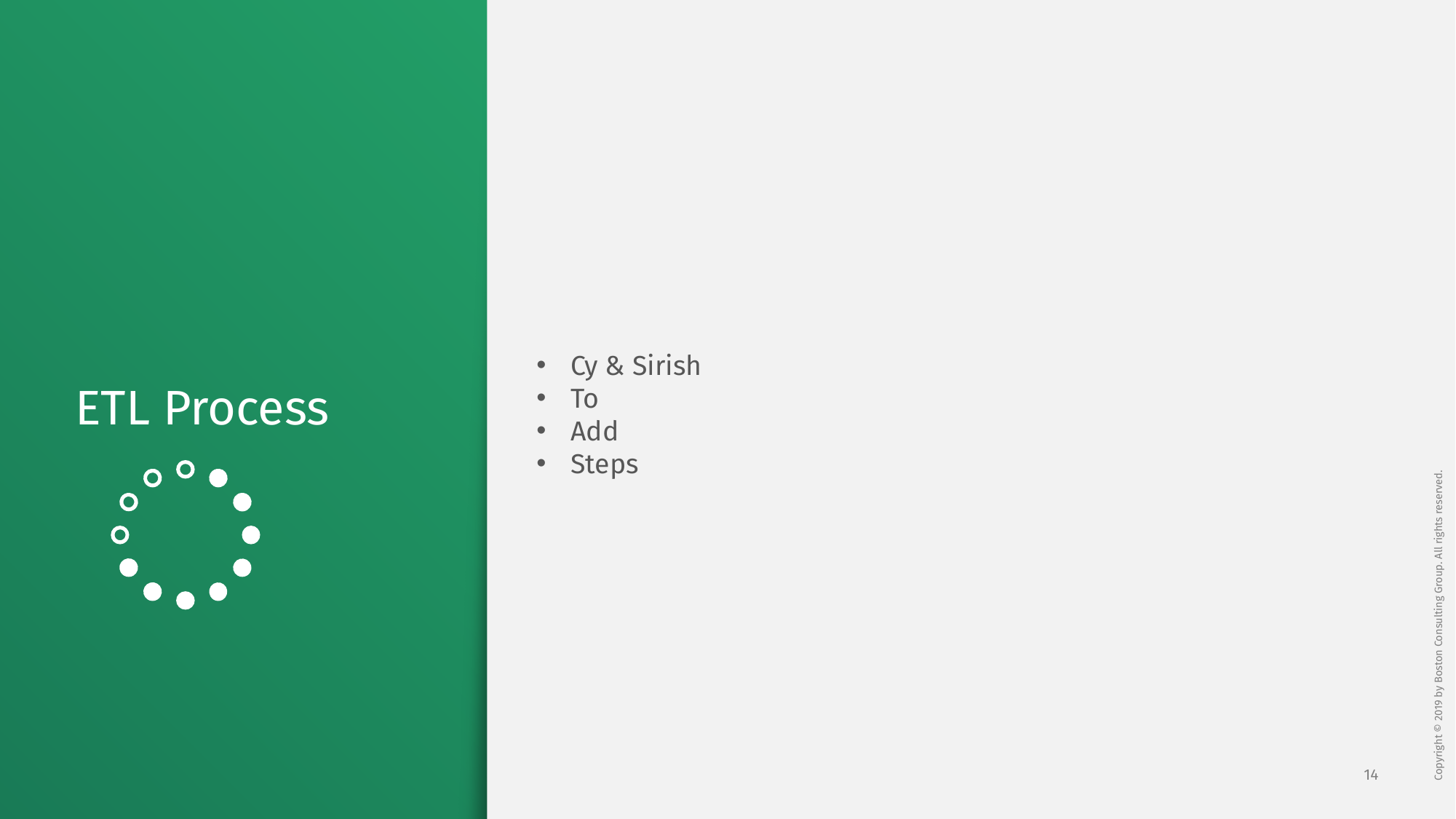

Cy & Sirish
To
Add
Steps

# ETL Process